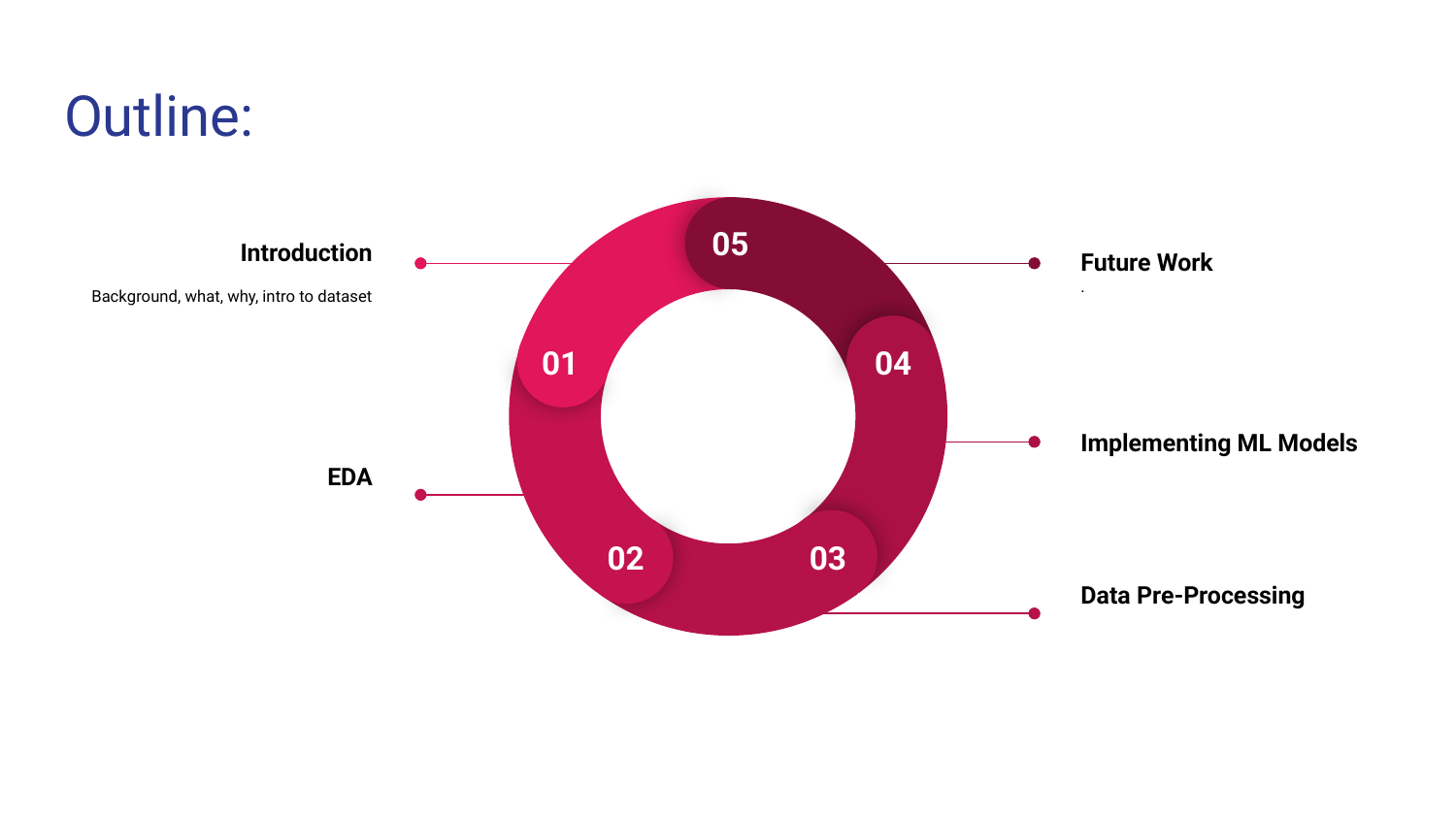

# Outline:

05

01
04

02
03
Introduction

Background, what, why, intro to dataset
Future Work
.
Implementing ML Models
EDA

Data Pre-Processing